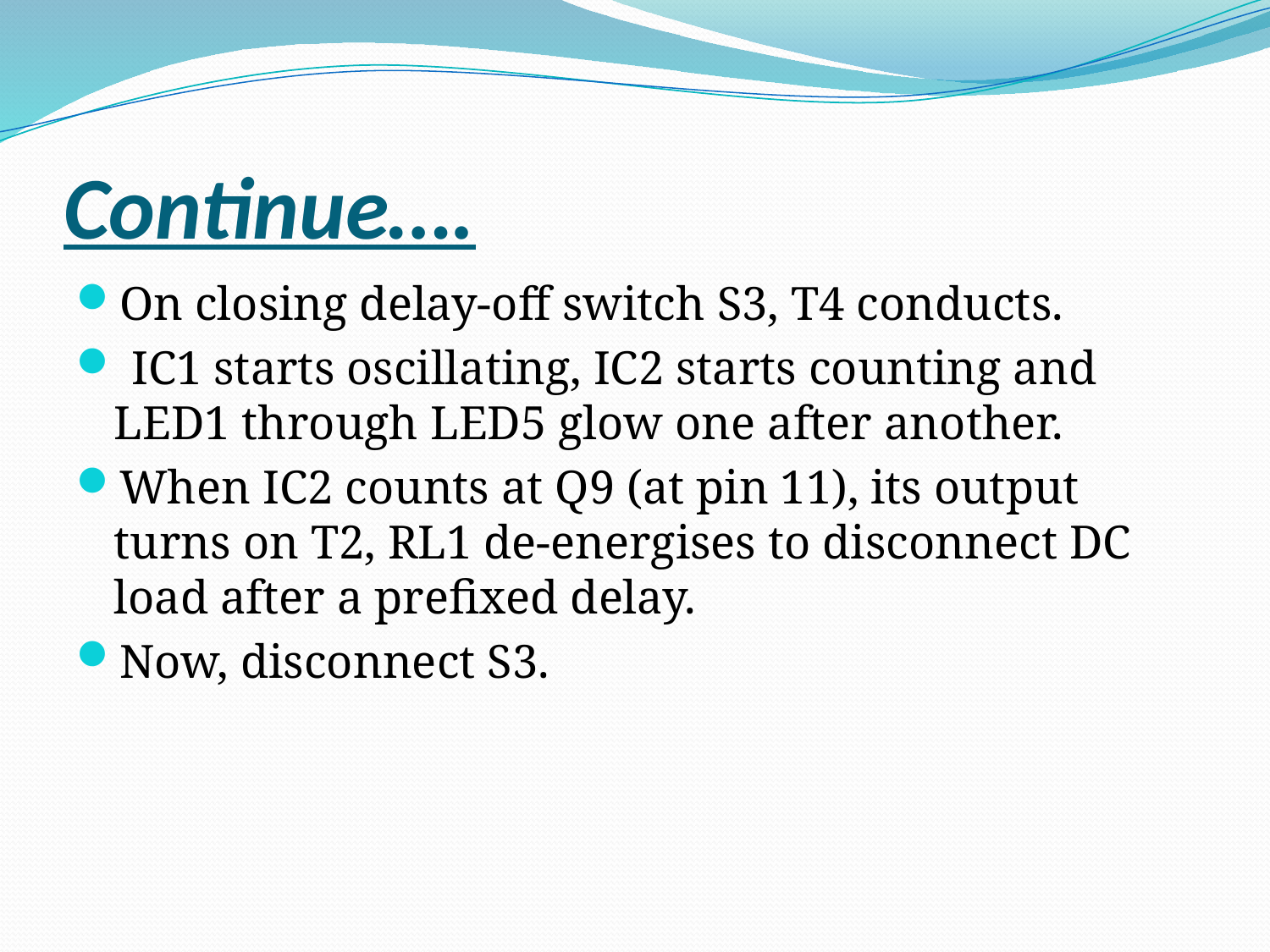

# Continue….
On closing delay-off switch S3, T4 conducts.
 IC1 starts oscillating, IC2 starts counting and LED1 through LED5 glow one after another.
When IC2 counts at Q9 (at pin 11), its output turns on T2, RL1 de-energises to disconnect DC load after a prefixed delay.
Now, disconnect S3.